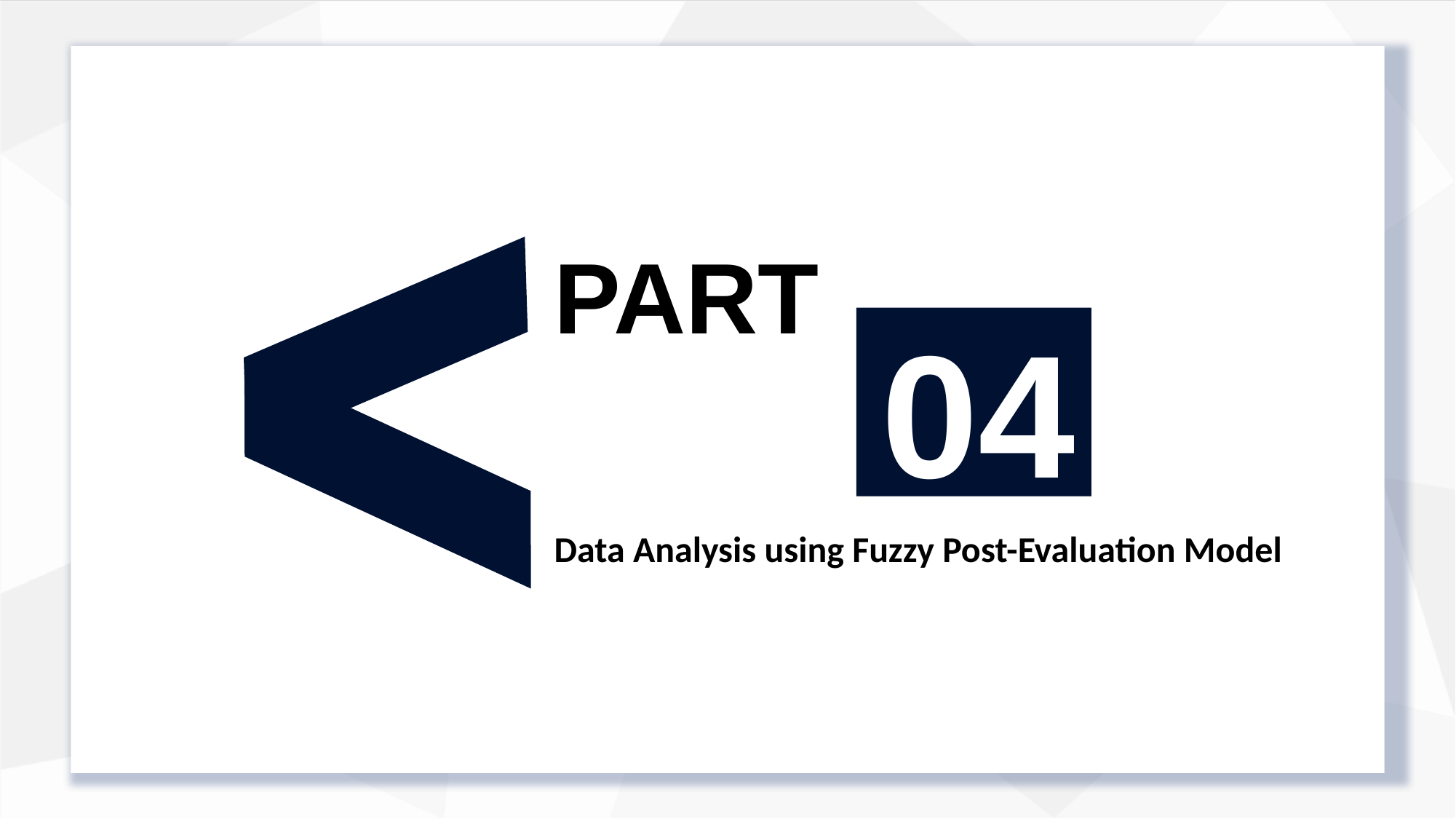

PART
04

Data Analysis using Fuzzy Post-Evaluation Model